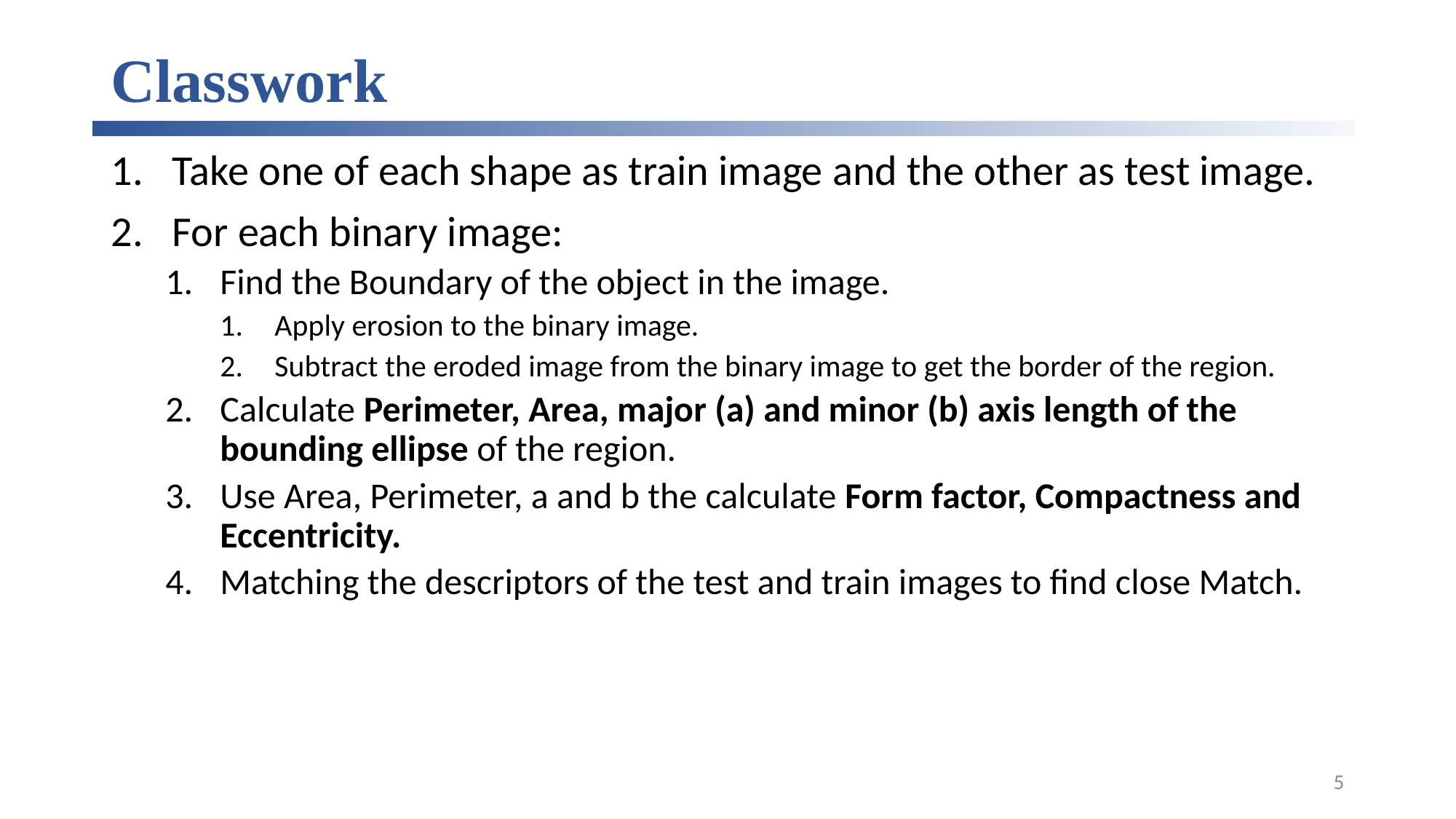

# Classwork
Take one of each shape as train image and the other as test image.
For each binary image:
Find the Boundary of the object in the image.
Apply erosion to the binary image.
Subtract the eroded image from the binary image to get the border of the region.
Calculate Perimeter, Area, major (a) and minor (b) axis length of the bounding ellipse of the region.
Use Area, Perimeter, a and b the calculate Form factor, Compactness and Eccentricity.
Matching the descriptors of the test and train images to find close Match.

5